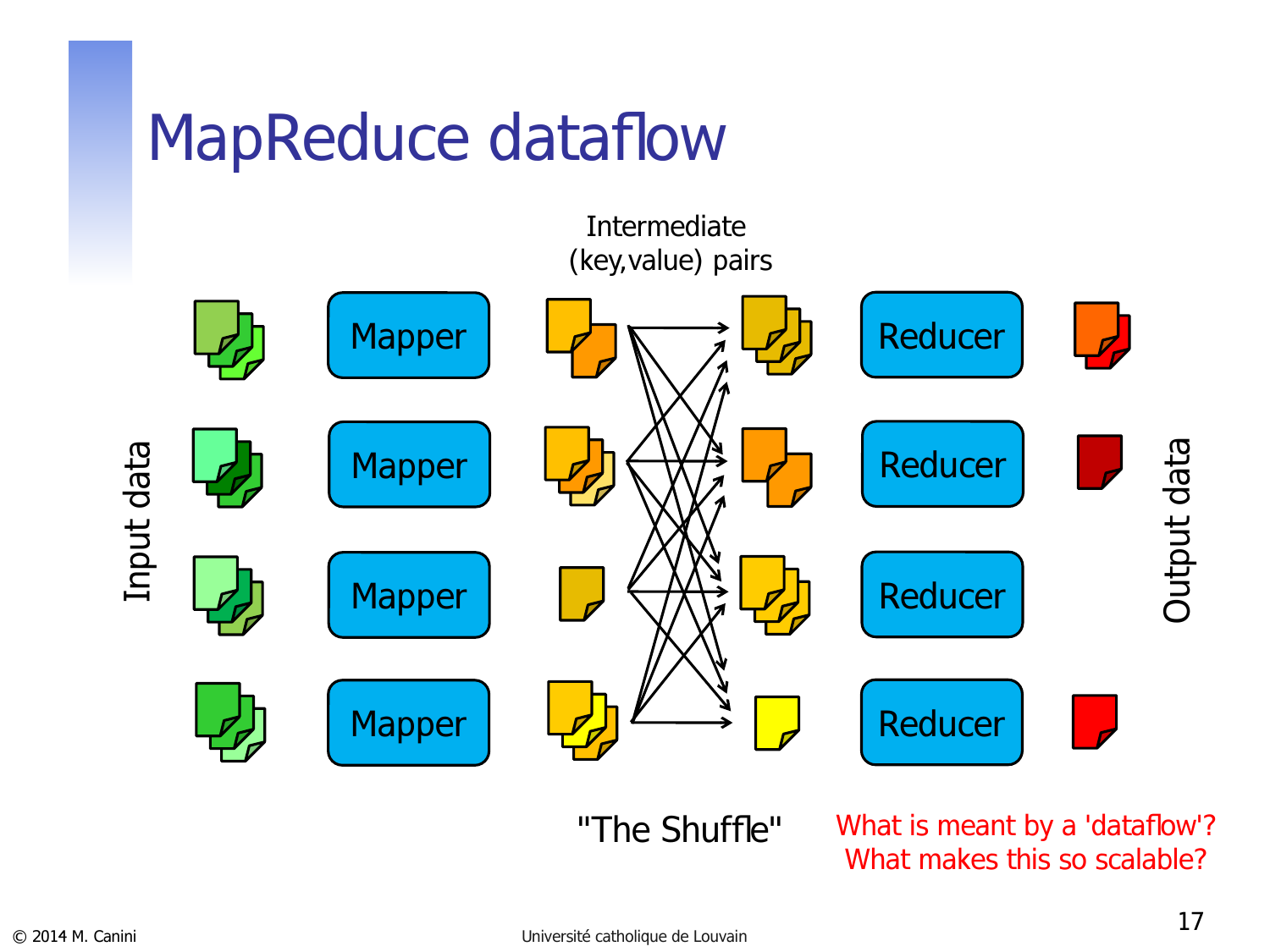

# MapReduce dataflow
Intermediate
(key,value) pairs
Reducer
Mapper

Reducer
Mapper

Input data
Output data
Reducer
Mapper

Reducer
Mapper

"The Shuffle"
What is meant by a 'dataflow'?
What makes this so scalable?
17
Université catholique de Louvain